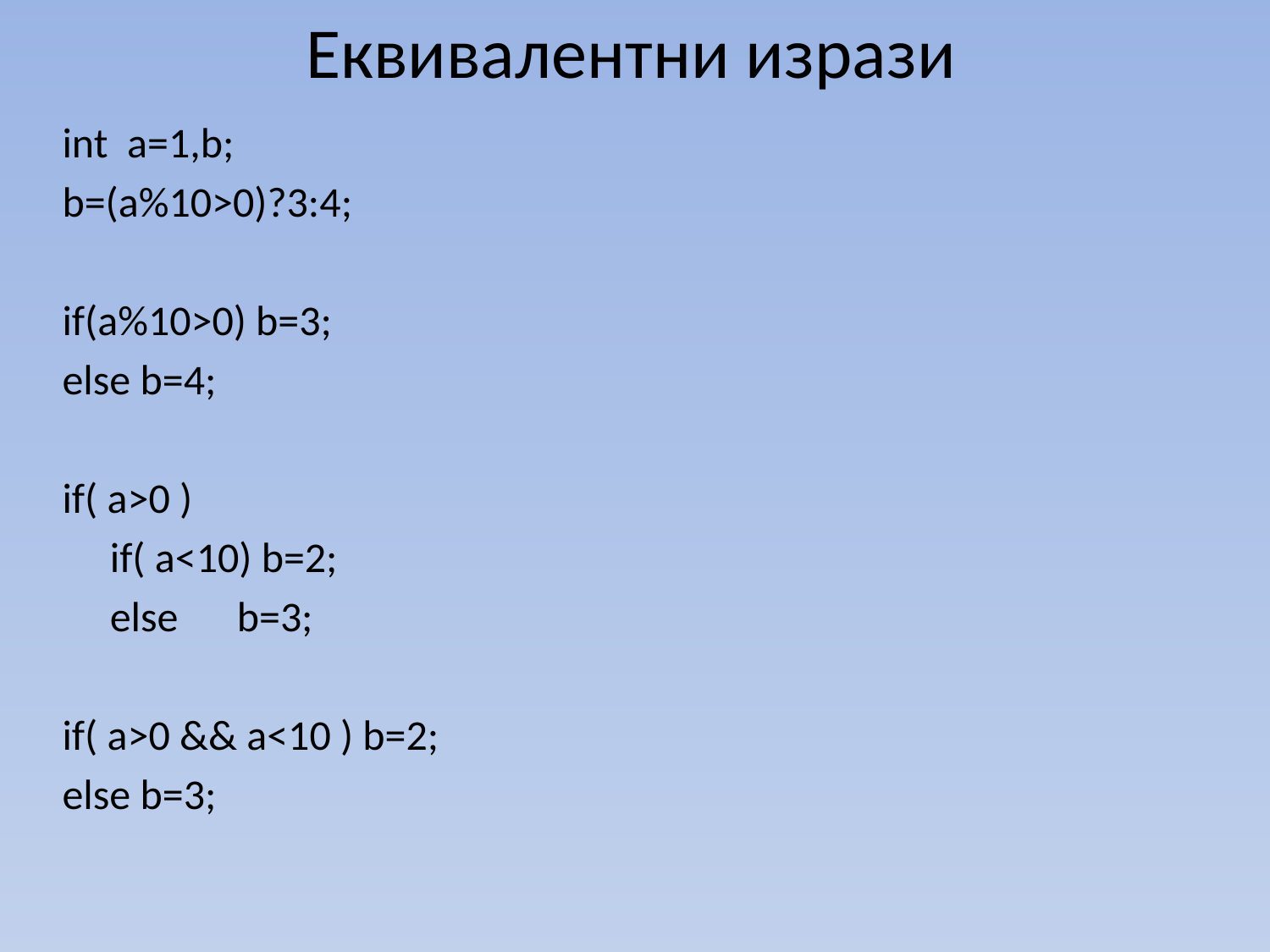

# Еквивалентни изрази
int  a=1,b;
b=(a%10>0)?3:4;

if(a%10>0) b=3;
else b=4;

if( a>0 )
	if( a<10) b=2;
	else	b=3;

if( a>0 && a<10 ) b=2;
else b=3;